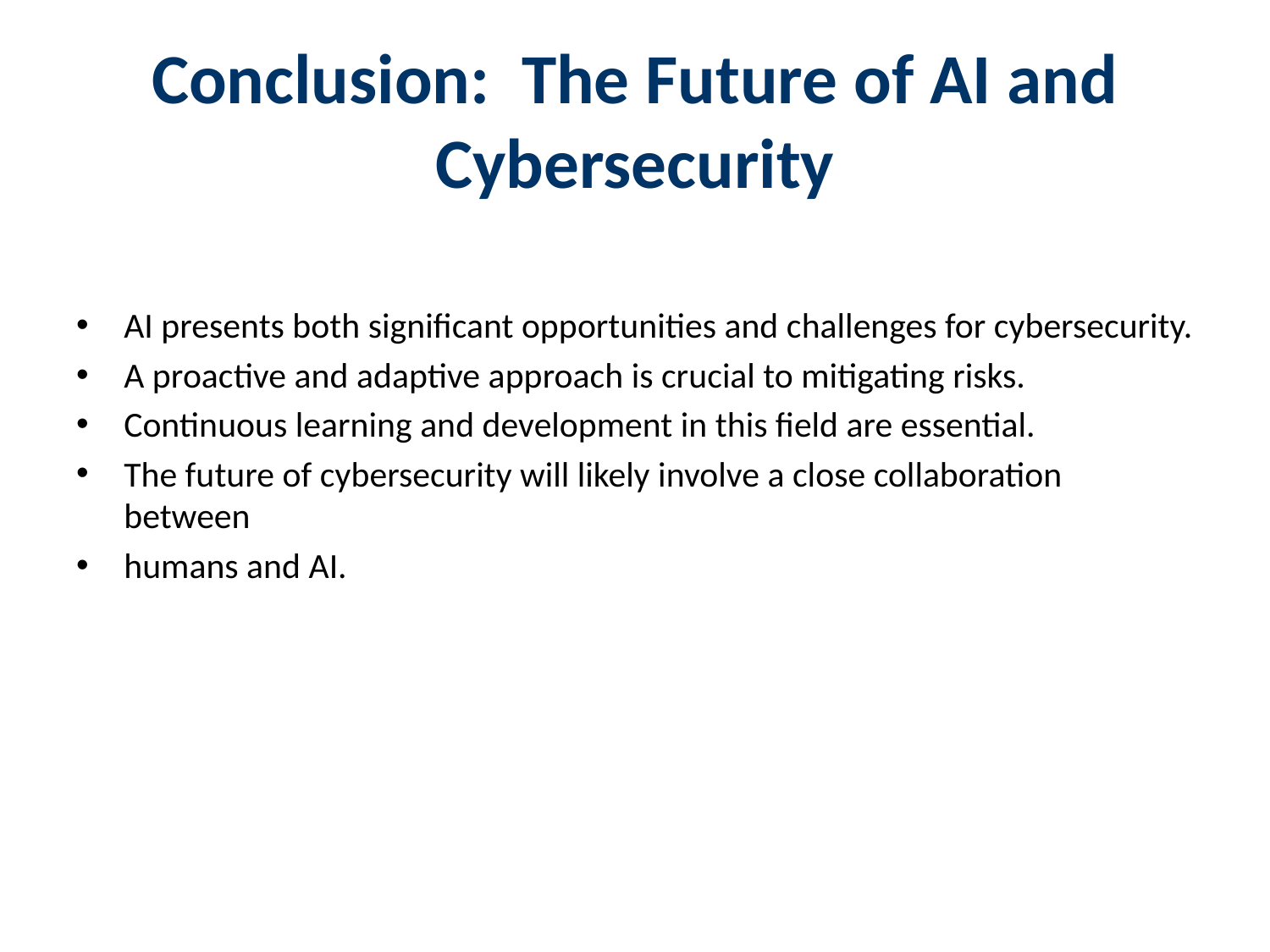

# Conclusion:  The Future of AI and Cybersecurity

AI presents both significant opportunities and challenges for cybersecurity.
A proactive and adaptive approach is crucial to mitigating risks.
Continuous learning and development in this field are essential.
The future of cybersecurity will likely involve a close collaboration between
humans and AI.